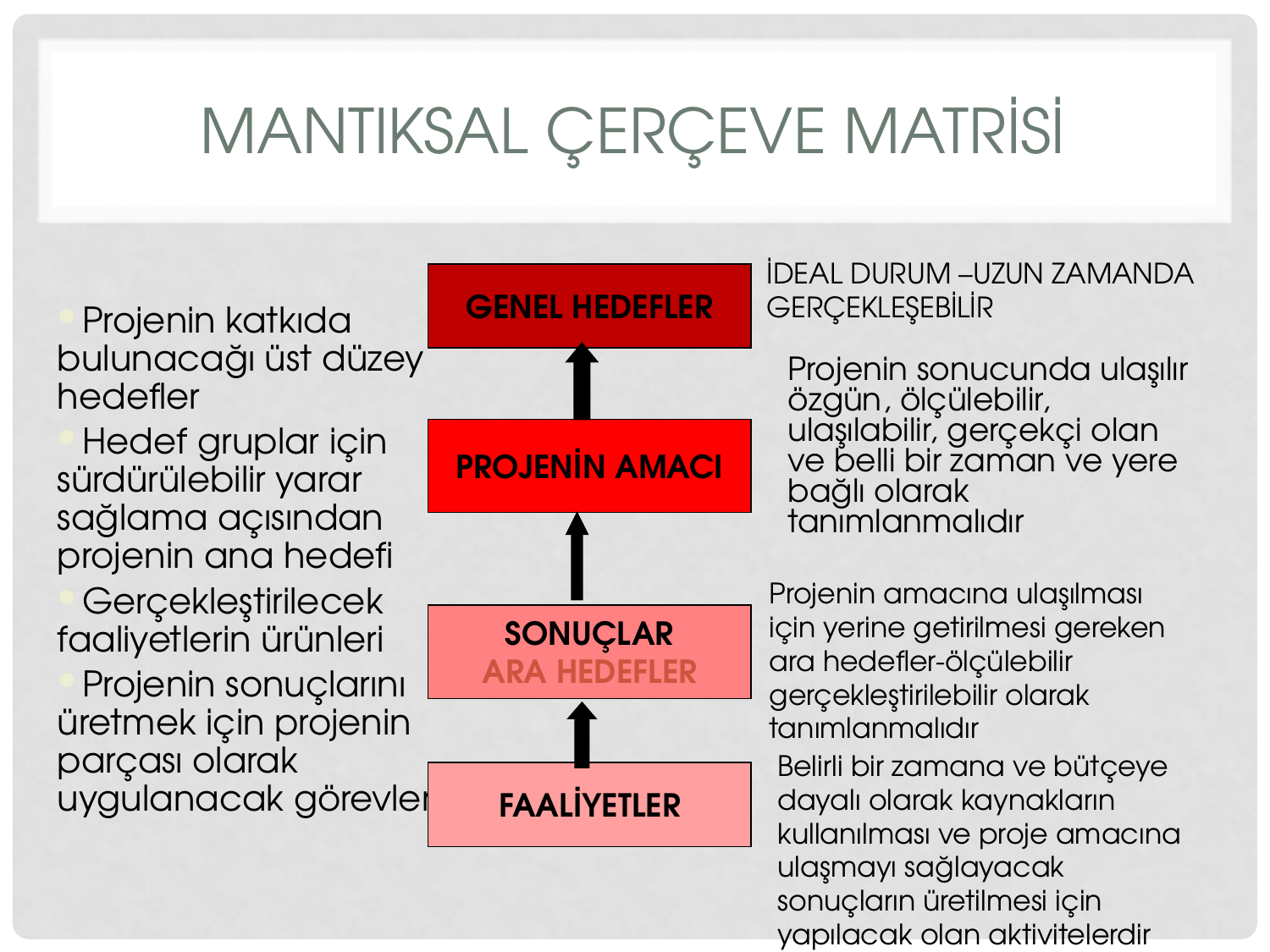

# MantIKSAL ÇERÇEVE MATRİSİ

Projenin katkıda bulunacağı üst düzey hedefler
Hedef gruplar için sürdürülebilir yarar sağlama açısından projenin ana hedefi
Gerçekleştirilecek faaliyetlerin ürünleri
Projenin sonuçlarını üretmek için projenin parçası olarak uygulanacak görevler
İDEAL DURUM –UZUN ZAMANDA GERÇEKLEŞEBİLİR
GENEL HEDEFLER

PROJENİN AMACI

SONUÇLAR
ARA HEDEFLER

FAALİYETLER
Projenin sonucunda ulaşılır özgün, ölçülebilir, ulaşılabilir, gerçekçi olan ve belli bir zaman ve yere bağlı olarak tanımlanmalıdır
Projenin amacına ulaşılması için yerine getirilmesi gereken ara hedefler-ölçülebilir gerçekleştirilebilir olarak tanımlanmalıdır

Belirli bir zamana ve bütçeye dayalı olarak kaynakların kullanılması ve proje amacına ulaşmayı sağlayacak sonuçların üretilmesi için yapılacak olan aktivitelerdir